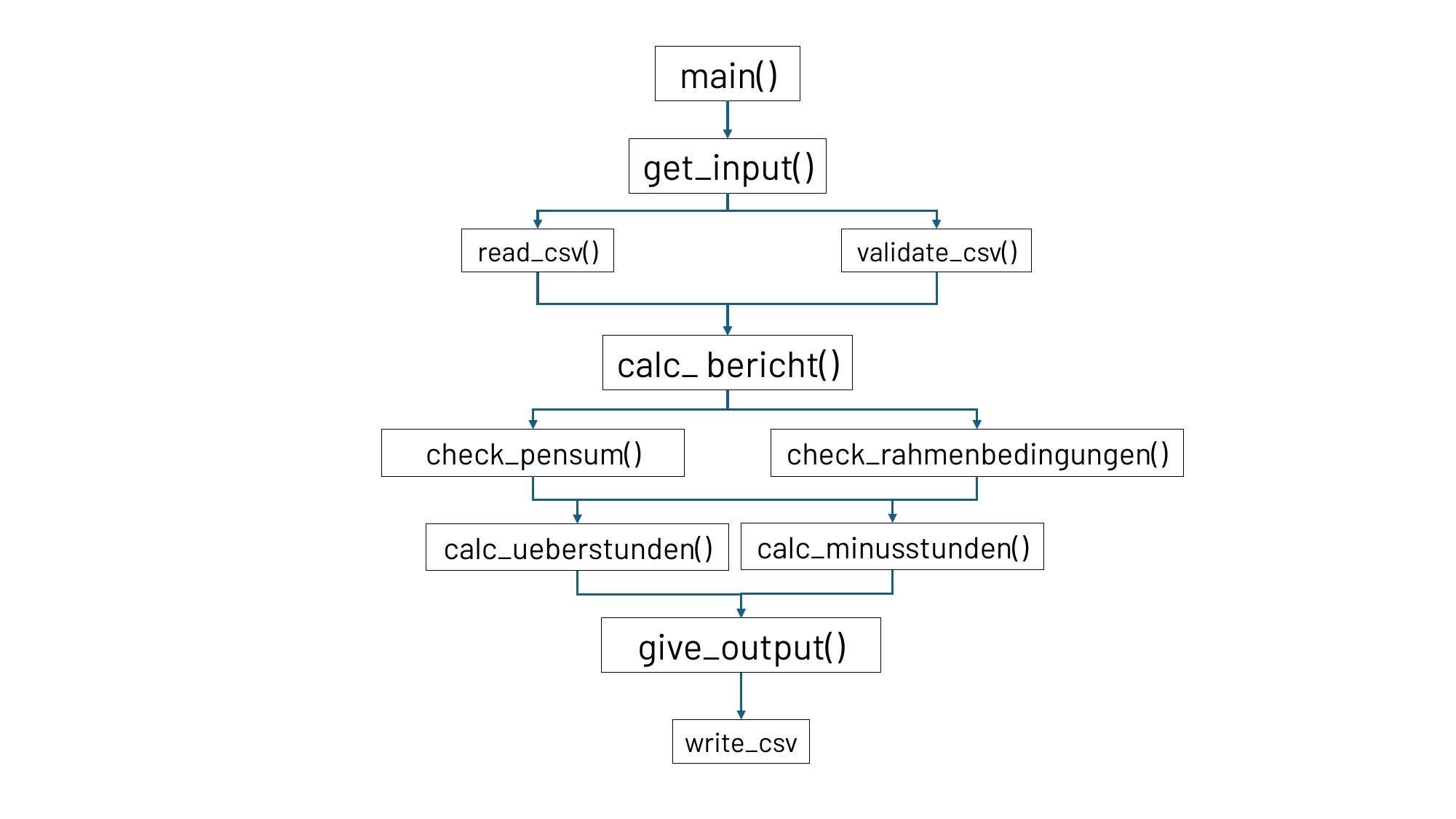

main()
get_input()
read_csv()
validate_csv()
calc_ bericht()
check_pensum()
check_rahmenbedingungen()
calc_minusstunden()
calc_ueberstunden()
give_output()
write_csv